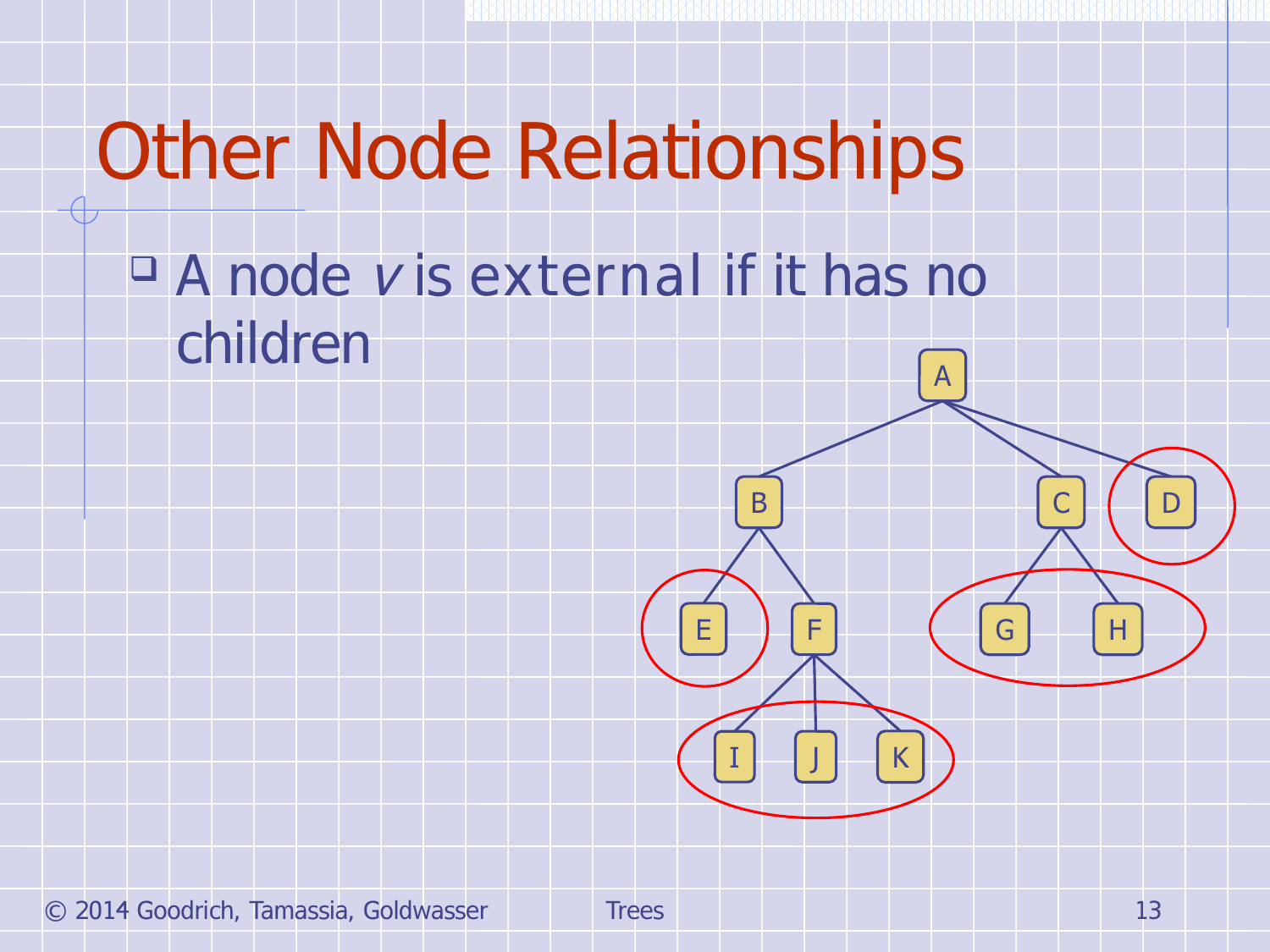

# Other Node Relationships
A node v is external if it has no children
A
C
D
B
E
G
H
F
K
I
J

© 2014 Goodrich, Tamassia, Goldwasser
Trees
13